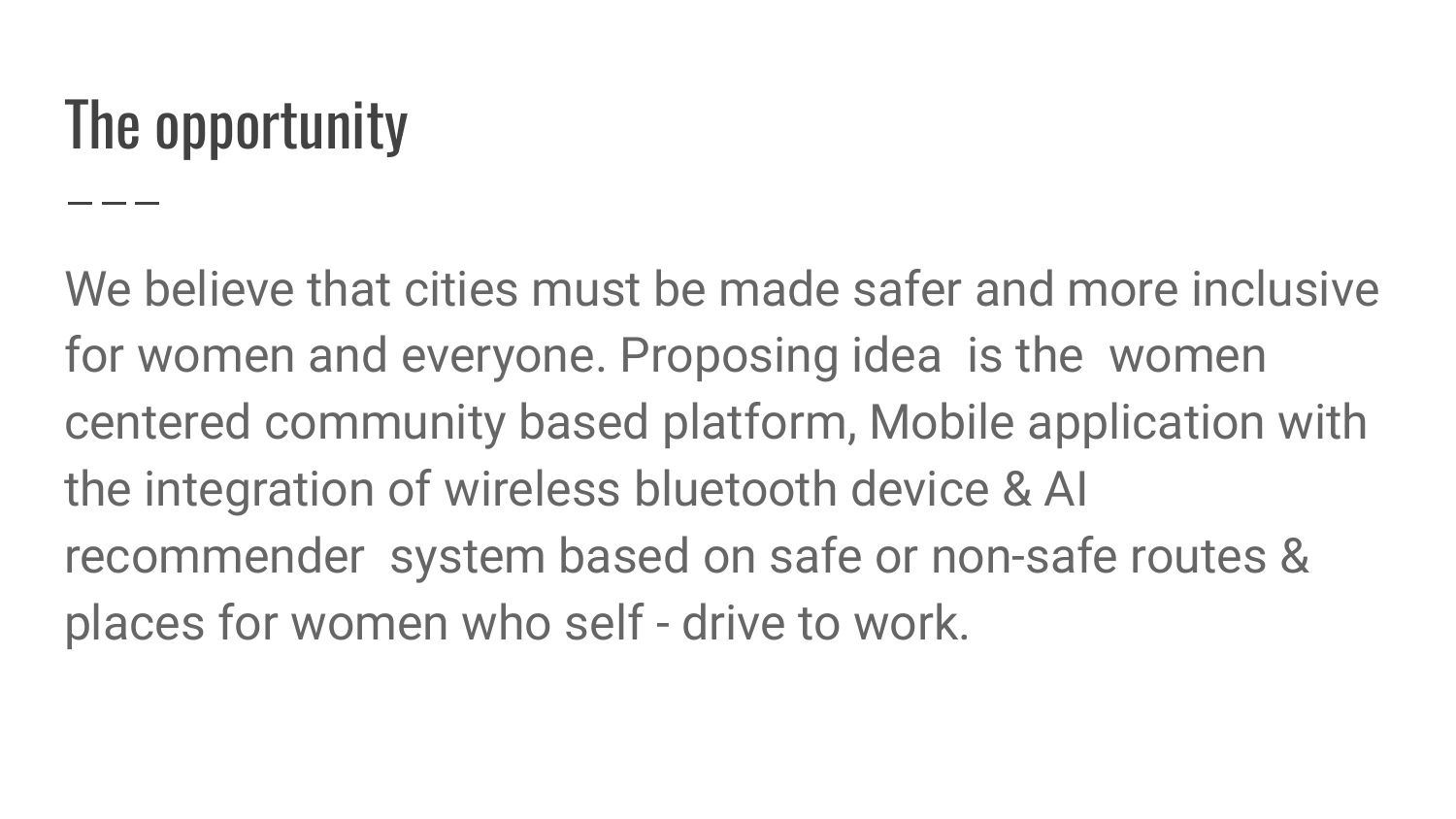

# The opportunity
We believe that cities must be made safer and more inclusive for women and everyone. Proposing idea  is the  women centered community based platform, Mobile application with the integration of wireless bluetooth device & AI recommender  system based on safe or non-safe routes & places for women who self - drive to work.